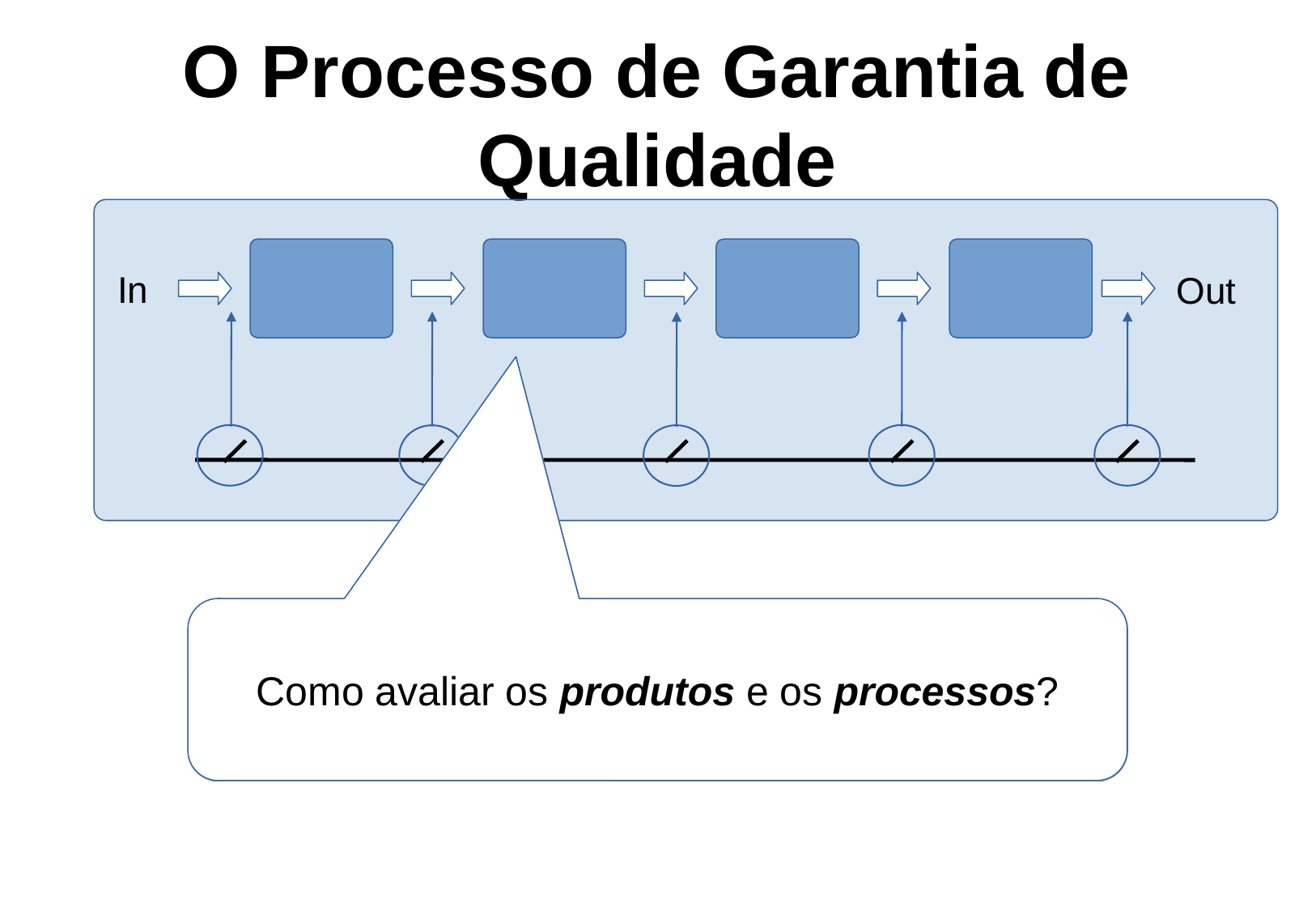

O Processo de Garantia de
Qualidade

In
Out

Como avaliar os produtos e os processos?